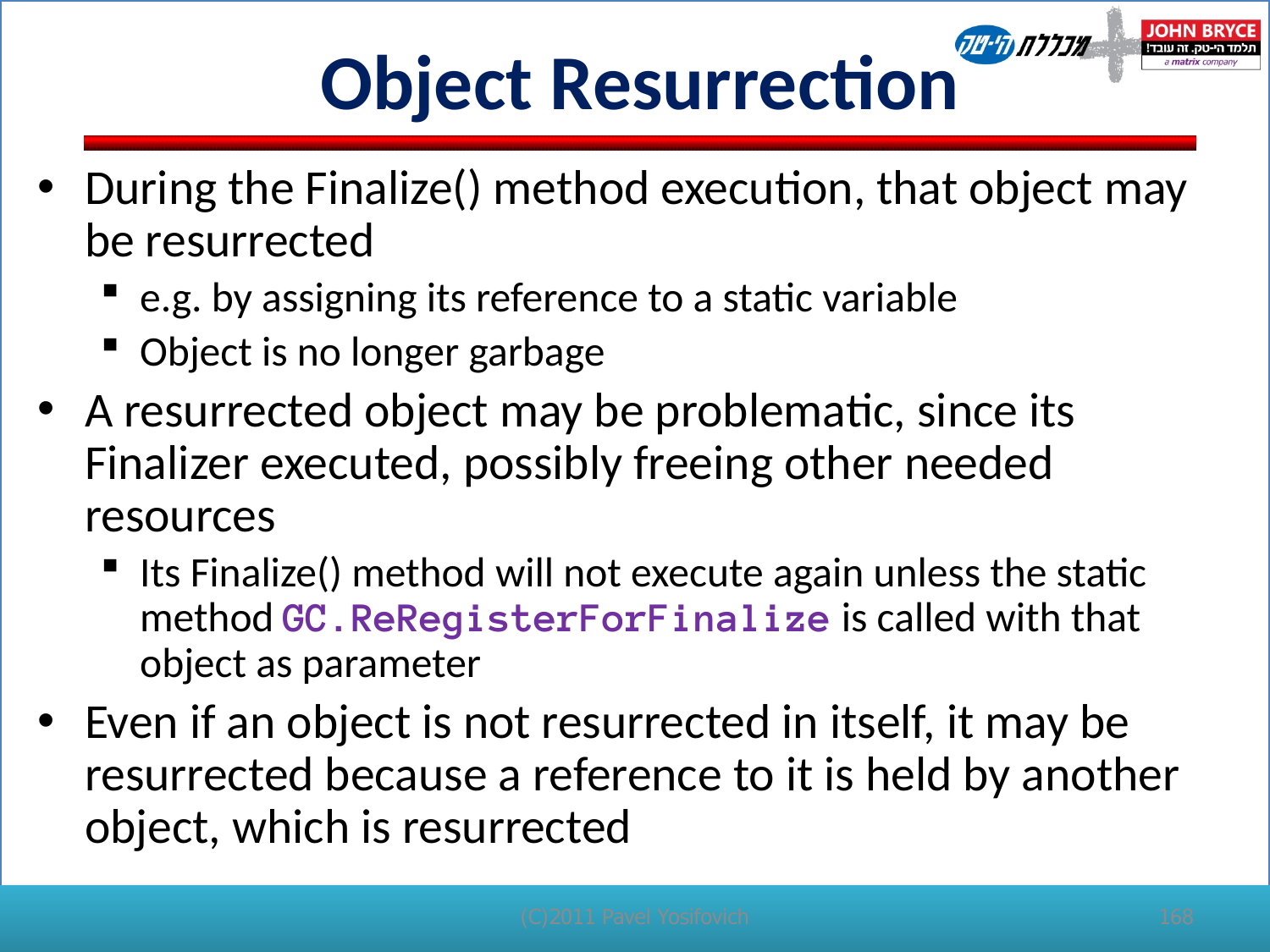

# Object Resurrection
During the Finalize() method execution, that object may be resurrected
e.g. by assigning its reference to a static variable
Object is no longer garbage
A resurrected object may be problematic, since its Finalizer executed, possibly freeing other needed resources
Its Finalize() method will not execute again unless the static method GC.ReRegisterForFinalize is called with that object as parameter
Even if an object is not resurrected in itself, it may be resurrected because a reference to it is held by another object, which is resurrected
(C)2011 Pavel Yosifovich
168